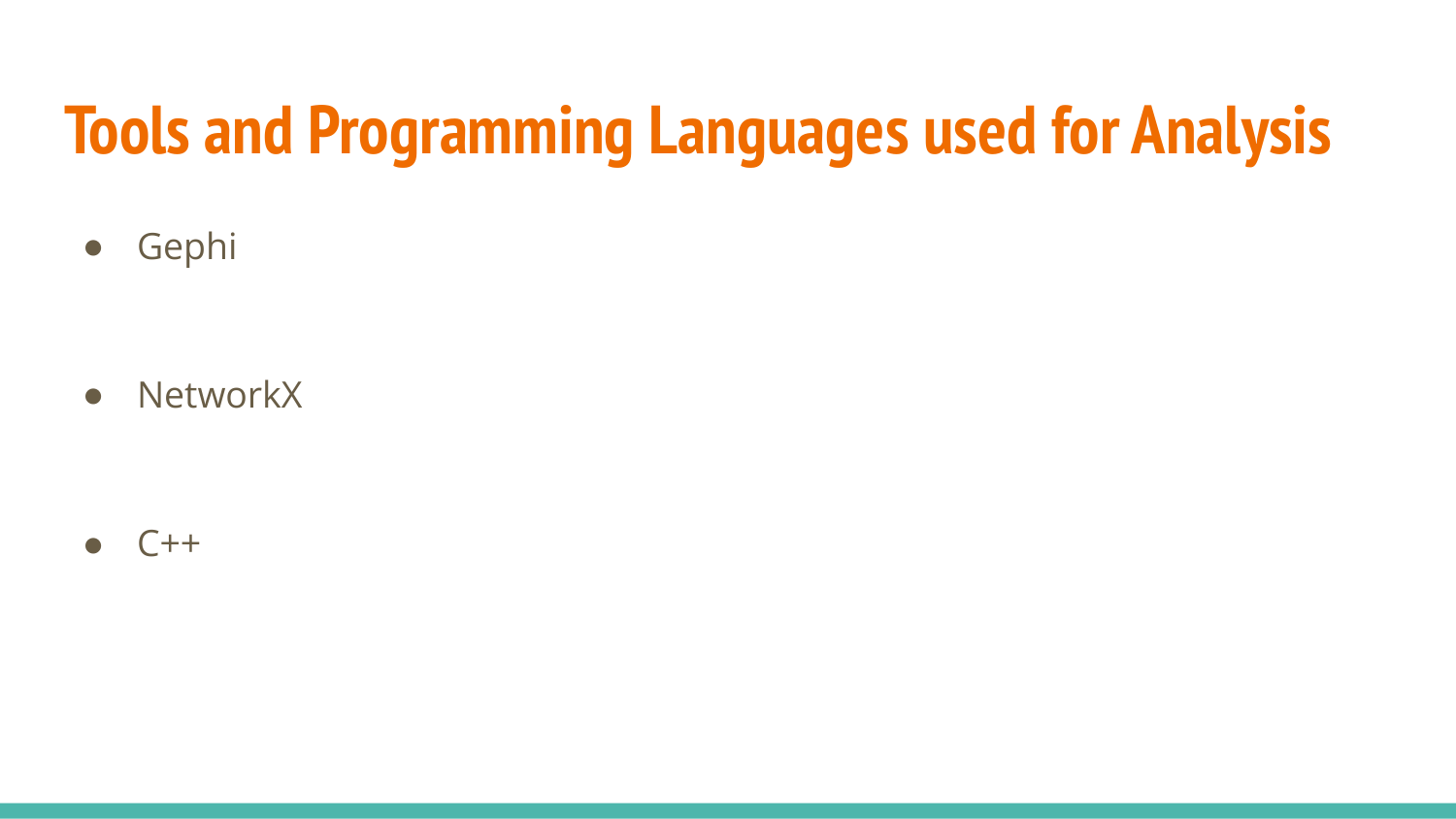

# Tools and Programming Languages used for Analysis
Gephi

NetworkX

C++